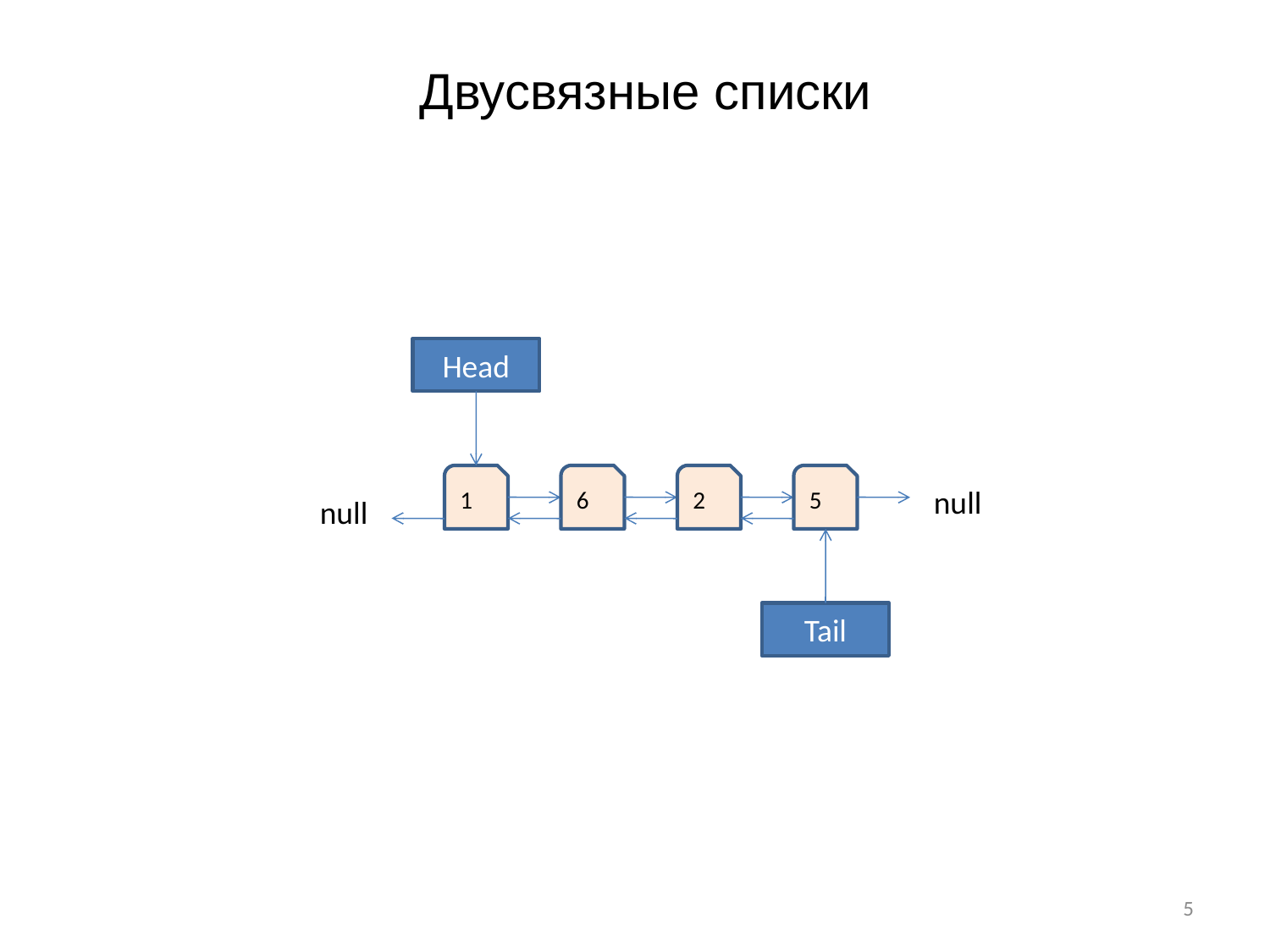

Двусвязные списки
Head
1
6
2
5
null
null
Tail
5